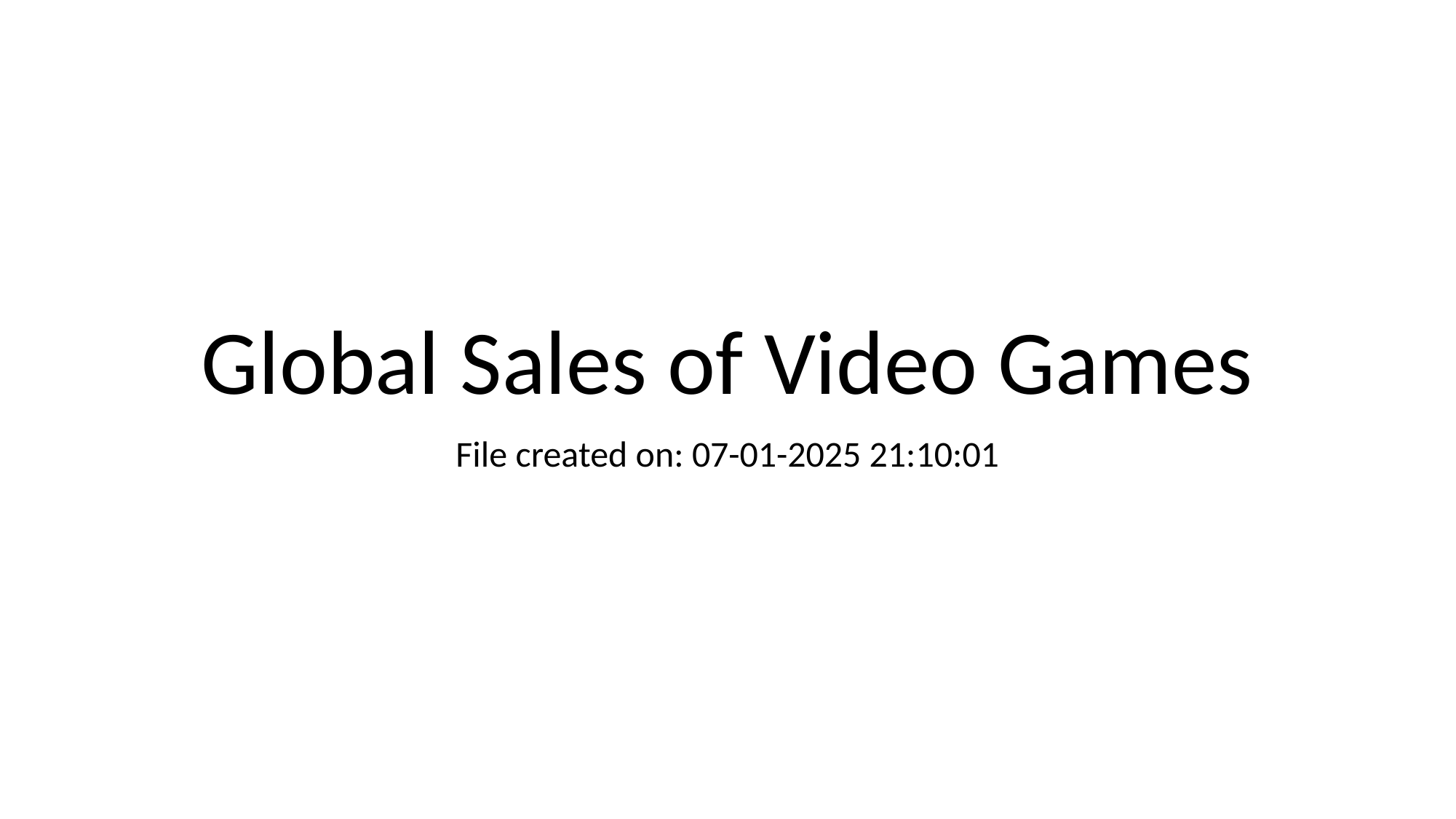

# Global Sales of Video Games
File created on: 07-01-2025 21:10:01